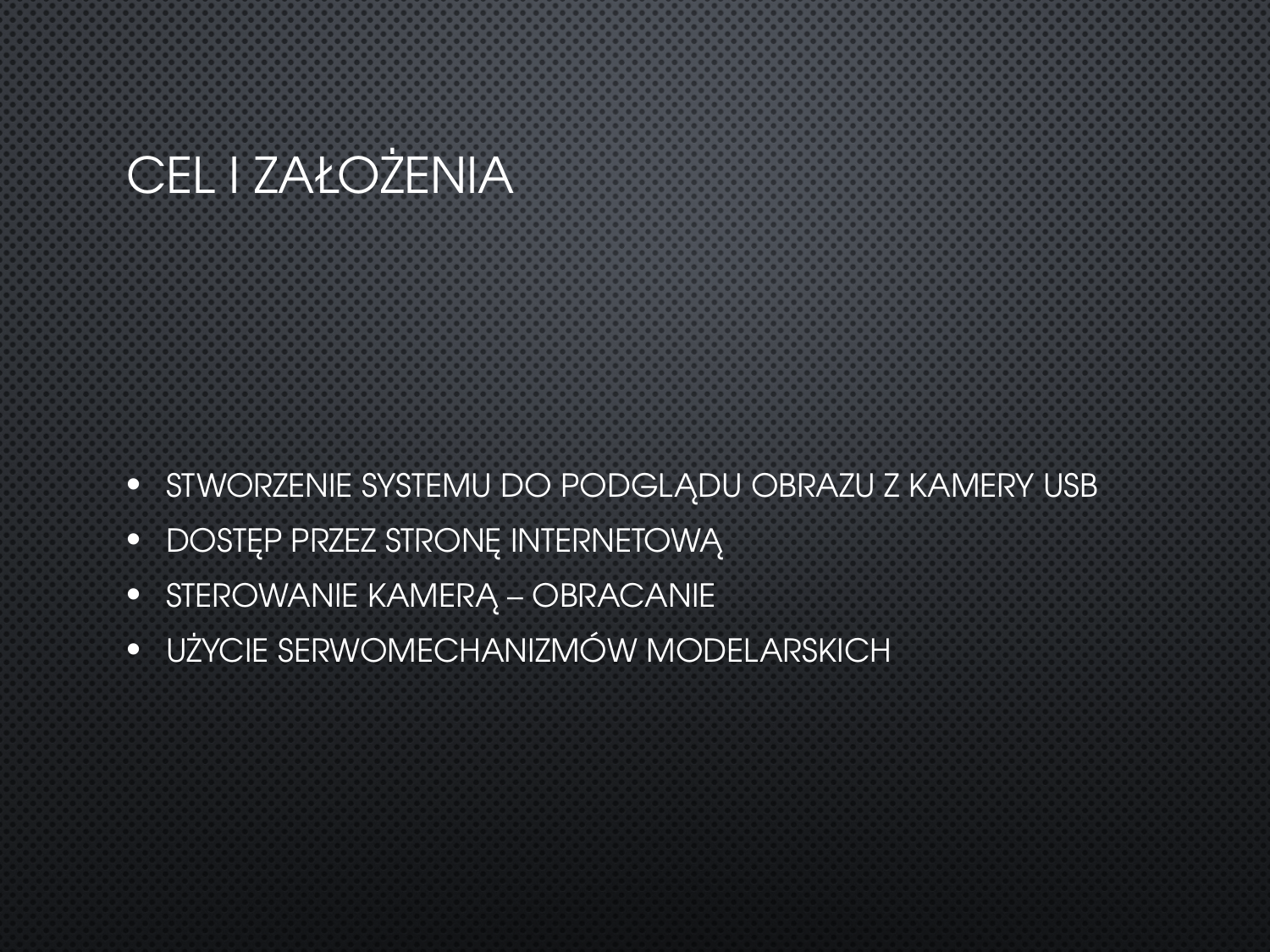

# Cel i założenia
Stworzenie systemu do podglądu obrazu z kamery USB
Dostęp przez stronę internetową
Sterowanie kamerą – obracanie
Użycie serwomechanizmów modelarskich